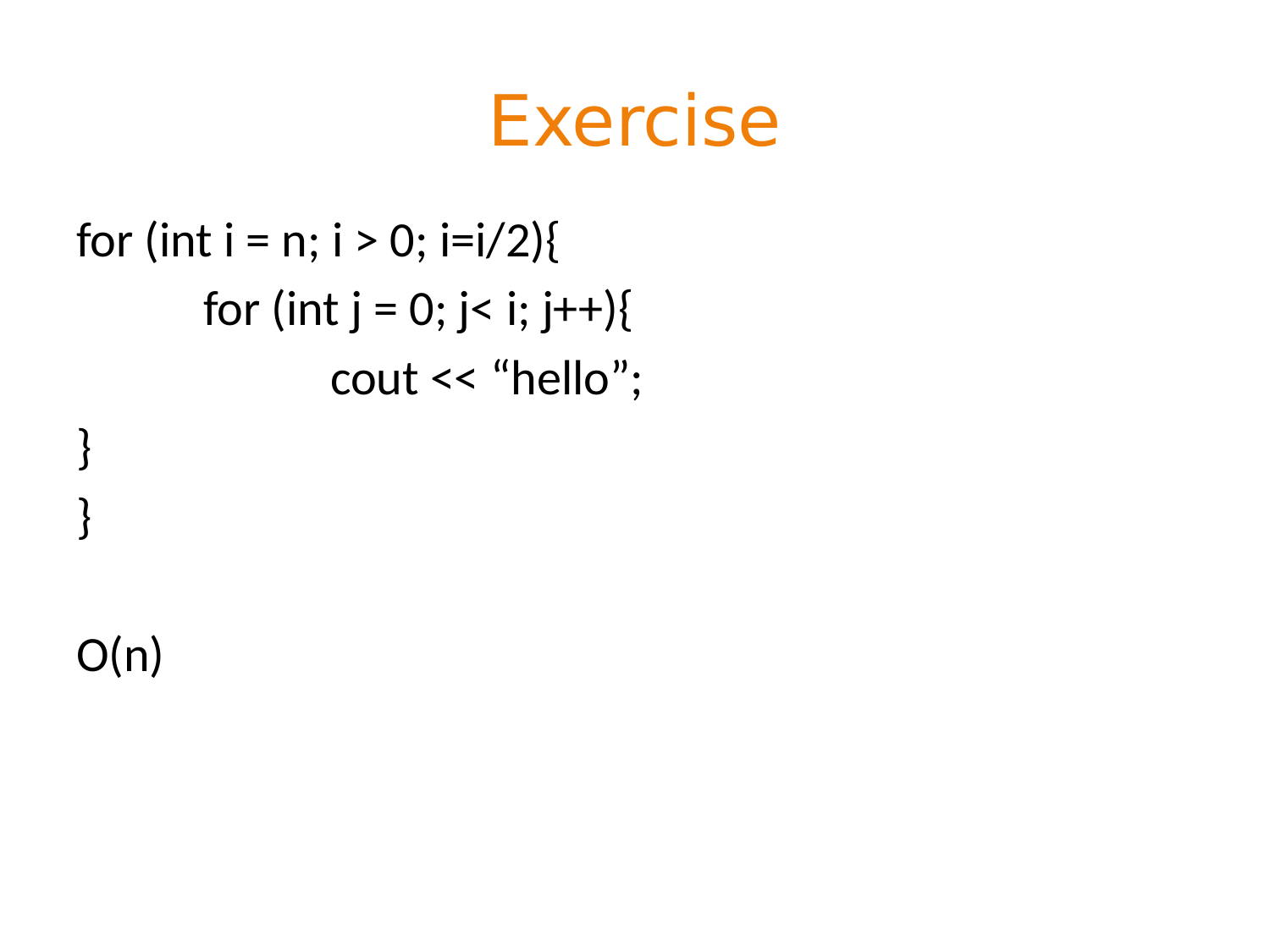

# Exercise
for (int i = n; i > 0; i=i/2){
	for (int j = 0; j< i; j++){
		cout << “hello”;
}
}

O(n)